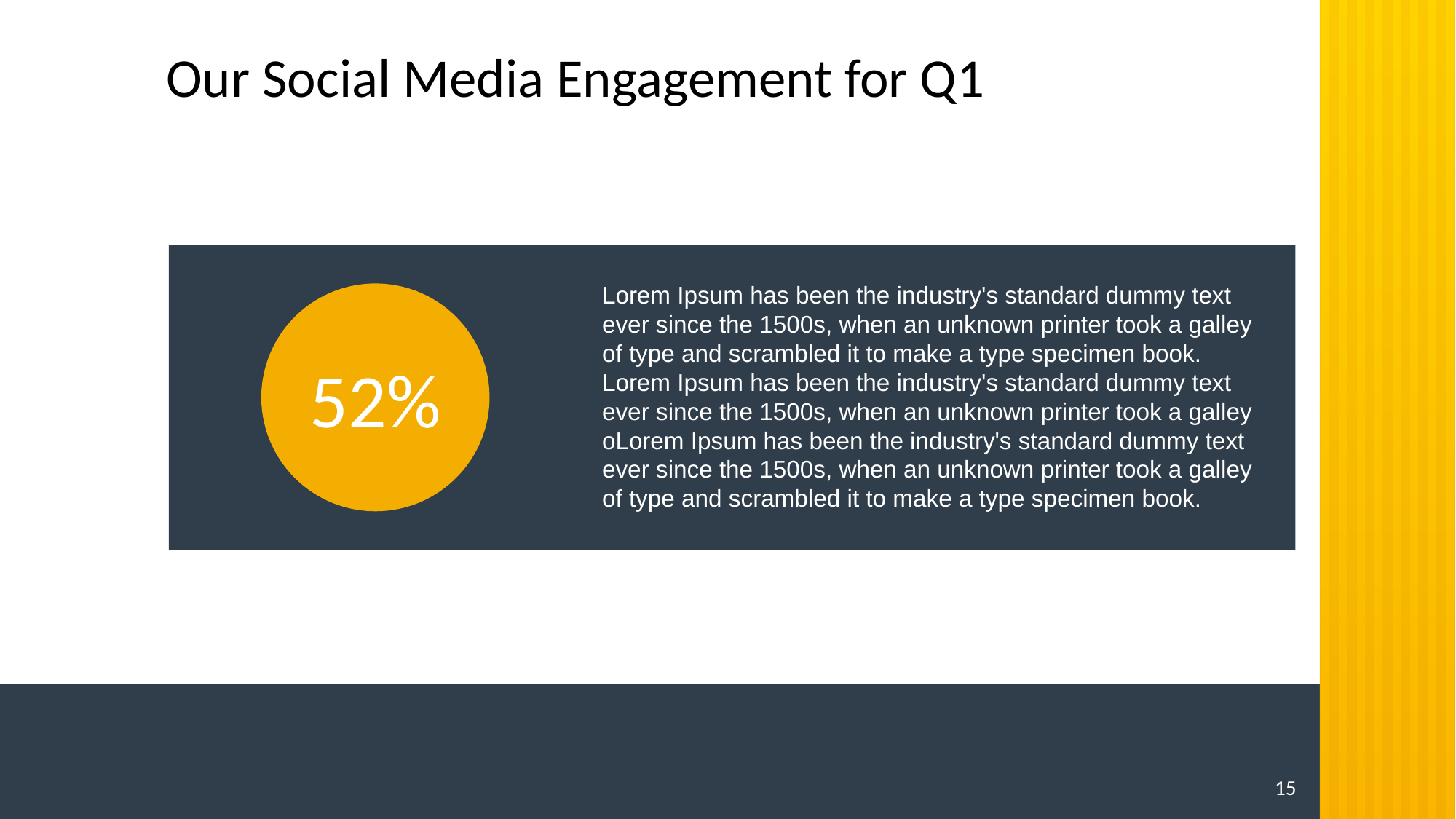

# Our Social Media Engagement for Q1

Lorem Ipsum has been the industry's standard dummy text ever since the 1500s, when an unknown printer took a galley of type and scrambled it to make a type specimen book. Lorem Ipsum has been the industry's standard dummy text ever since the 1500s, when an unknown printer took a galley oLorem Ipsum has been the industry's standard dummy text ever since the 1500s, when an unknown printer took a galley of type and scrambled it to make a type specimen book.
52%
15